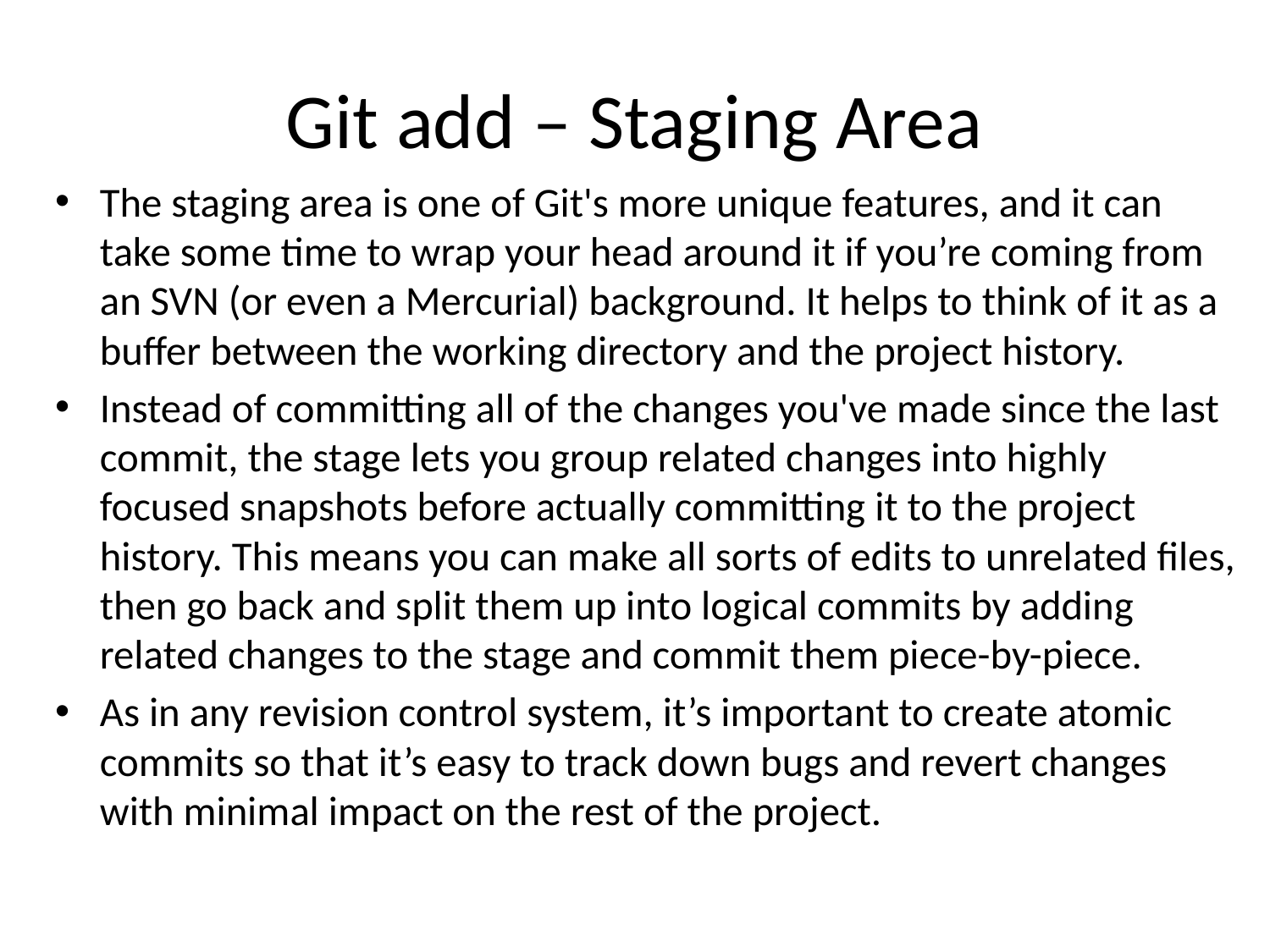

# Git add – Staging Area
The staging area is one of Git's more unique features, and it can take some time to wrap your head around it if you’re coming from an SVN (or even a Mercurial) background. It helps to think of it as a buffer between the working directory and the project history.
Instead of committing all of the changes you've made since the last commit, the stage lets you group related changes into highly focused snapshots before actually committing it to the project history. This means you can make all sorts of edits to unrelated files, then go back and split them up into logical commits by adding related changes to the stage and commit them piece-by-piece.
As in any revision control system, it’s important to create atomic commits so that it’s easy to track down bugs and revert changes with minimal impact on the rest of the project.